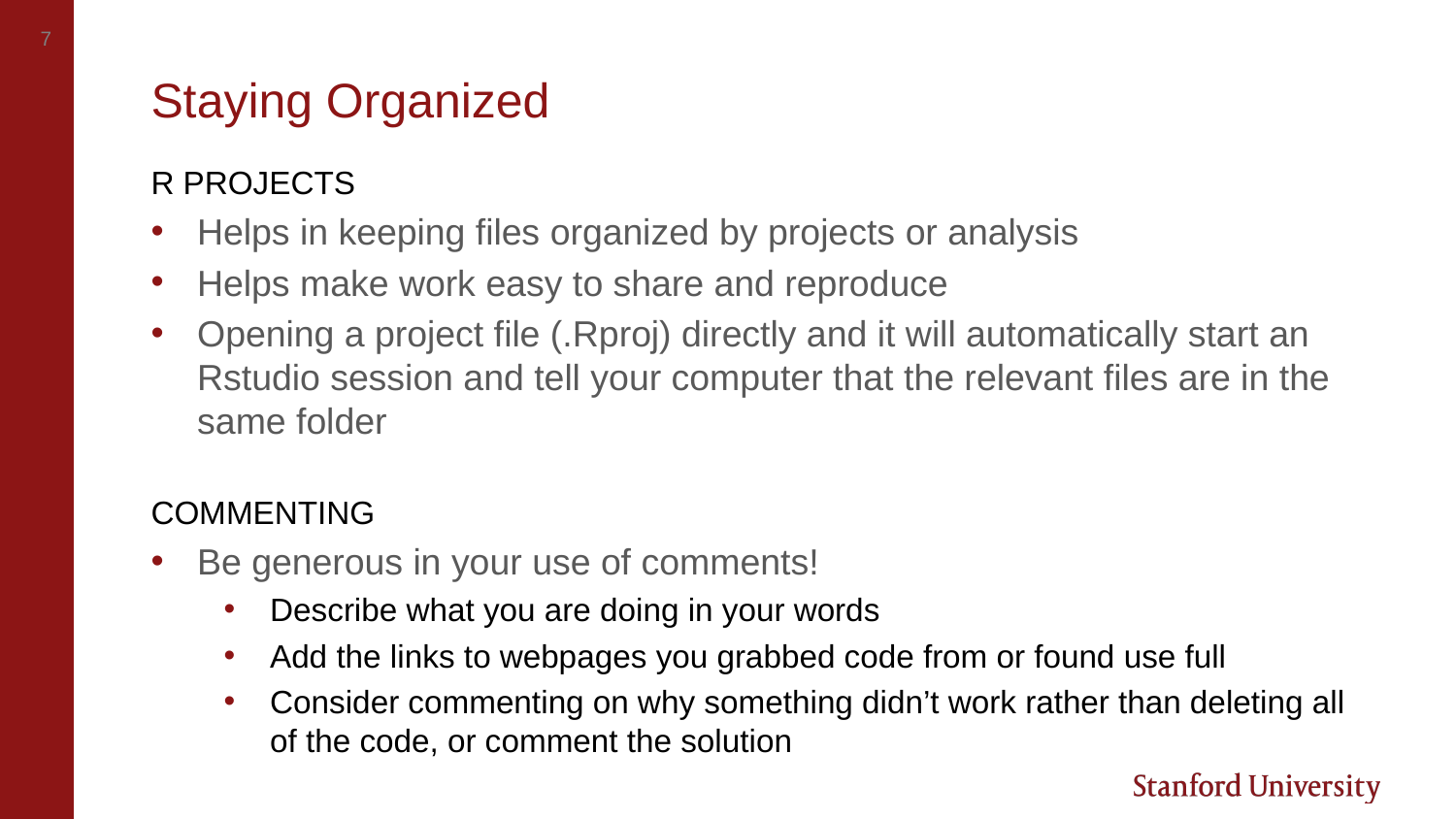

# Staying Organized
R Projects
Helps in keeping files organized by projects or analysis
Helps make work easy to share and reproduce
Opening a project file (.Rproj) directly and it will automatically start an Rstudio session and tell your computer that the relevant files are in the same folder

Commenting
Be generous in your use of comments!
Describe what you are doing in your words
Add the links to webpages you grabbed code from or found use full
Consider commenting on why something didn’t work rather than deleting all of the code, or comment the solution